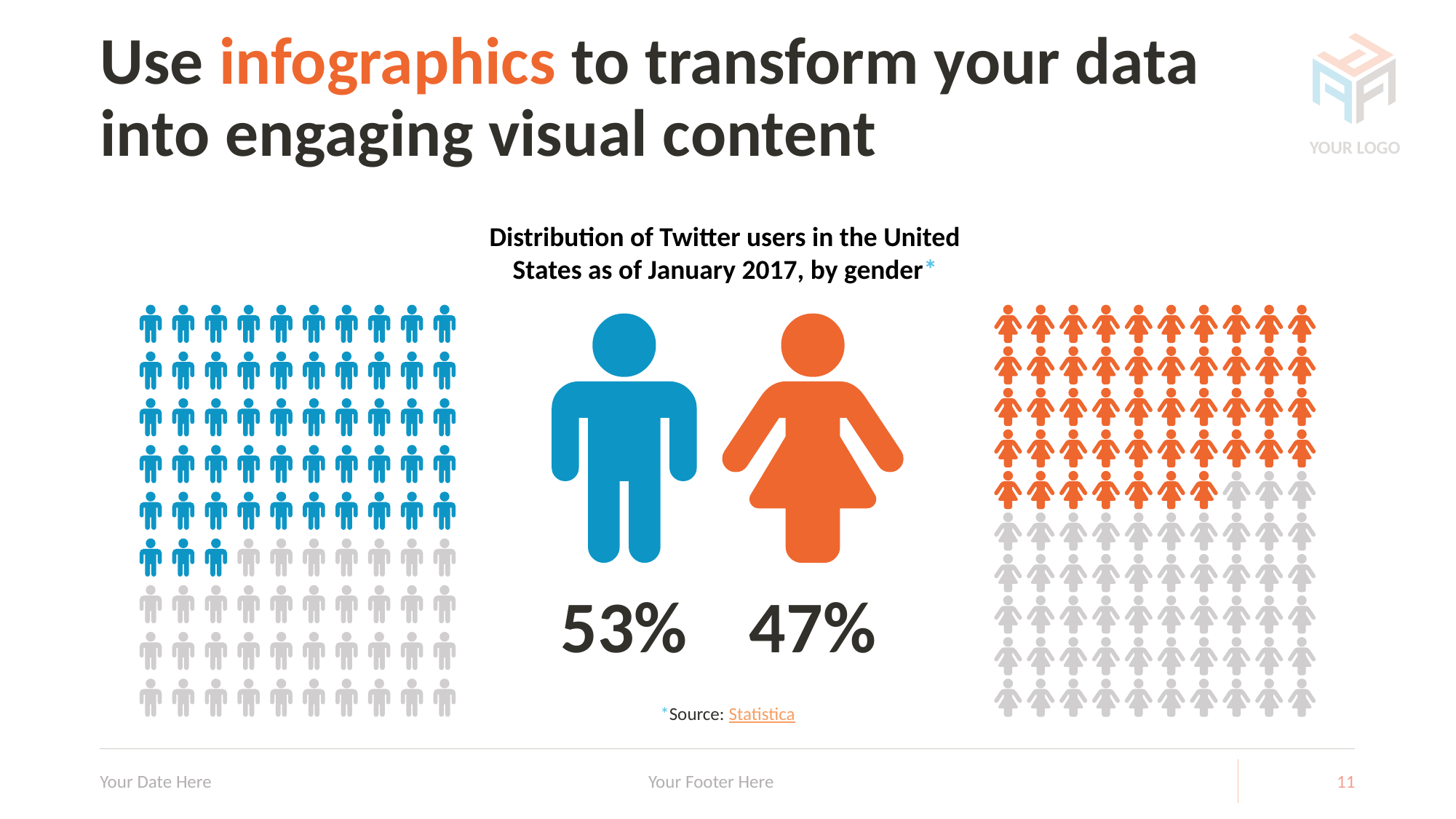

# Use infographics to transform your data into engaging visual content

YOUR LOGO
Distribution of Twitter users in the United States as of January 2017, by gender*

53%
47%
*Source: Statistica
Your Date Here
Your Footer Here
11